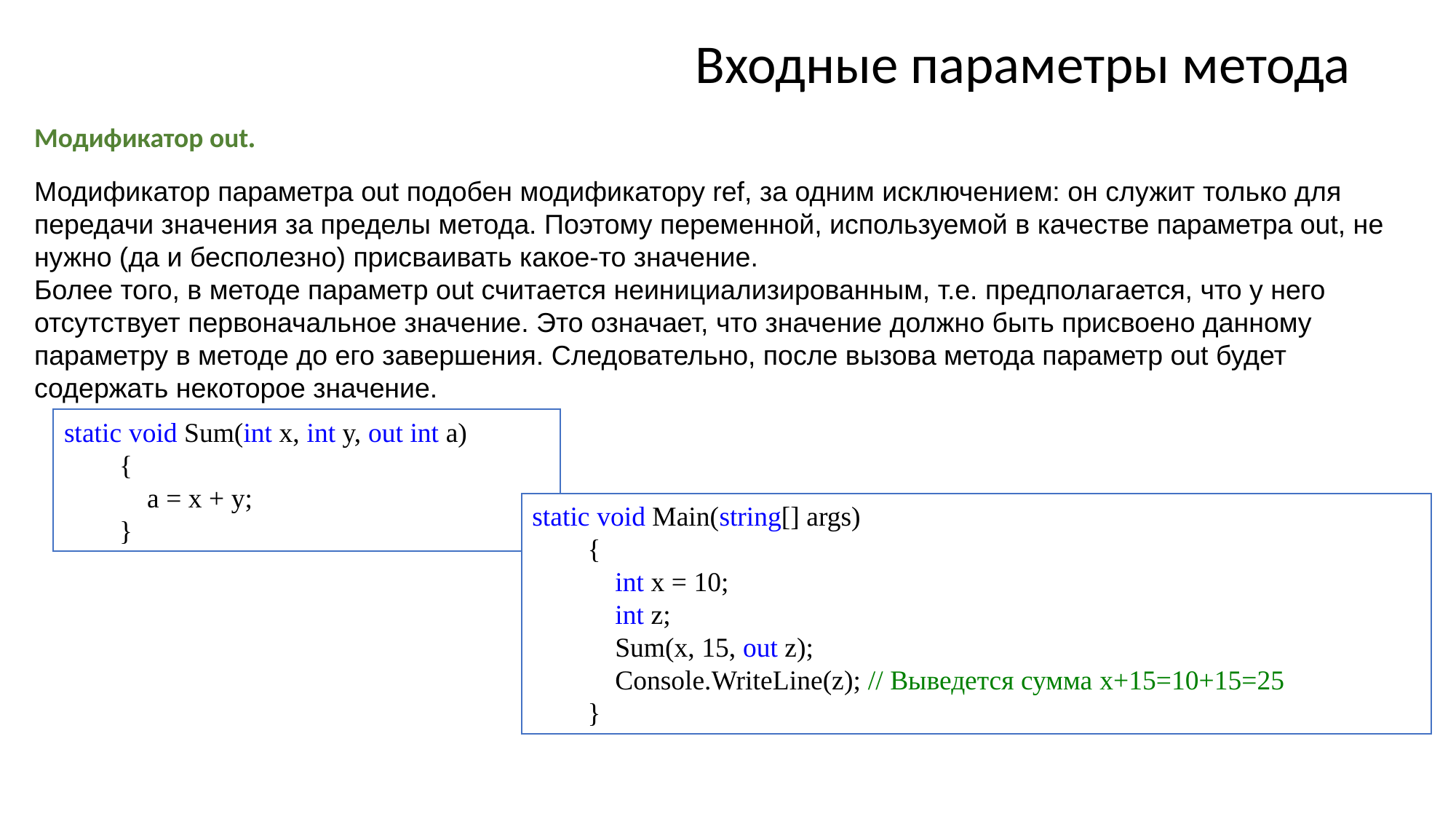

Входные параметры метода
Модификатор out.
Модификатор параметра out подобен модификатору ref, за одним исключением: он служит только для передачи значения за пределы метода. Поэтому переменной, используемой в качестве параметра out, не нужно (да и бесполезно) присваивать какое-то значение.
Более того, в методе параметр out считается неинициализированным, т.е. предполагается, что у него отсутствует первоначальное значение. Это означает, что значение должно быть присвоено данному параметру в методе до его завершения. Следовательно, после вызова метода параметр out будет содержать некоторое значение.
static void Sum(int x, int y, out int a)
        {
            a = x + y;
        }
static void Main(string[] args)
        {
            int x = 10;
            int z;
            Sum(x, 15, out z);
            Console.WriteLine(z); // Выведется сумма x+15=10+15=25
        }